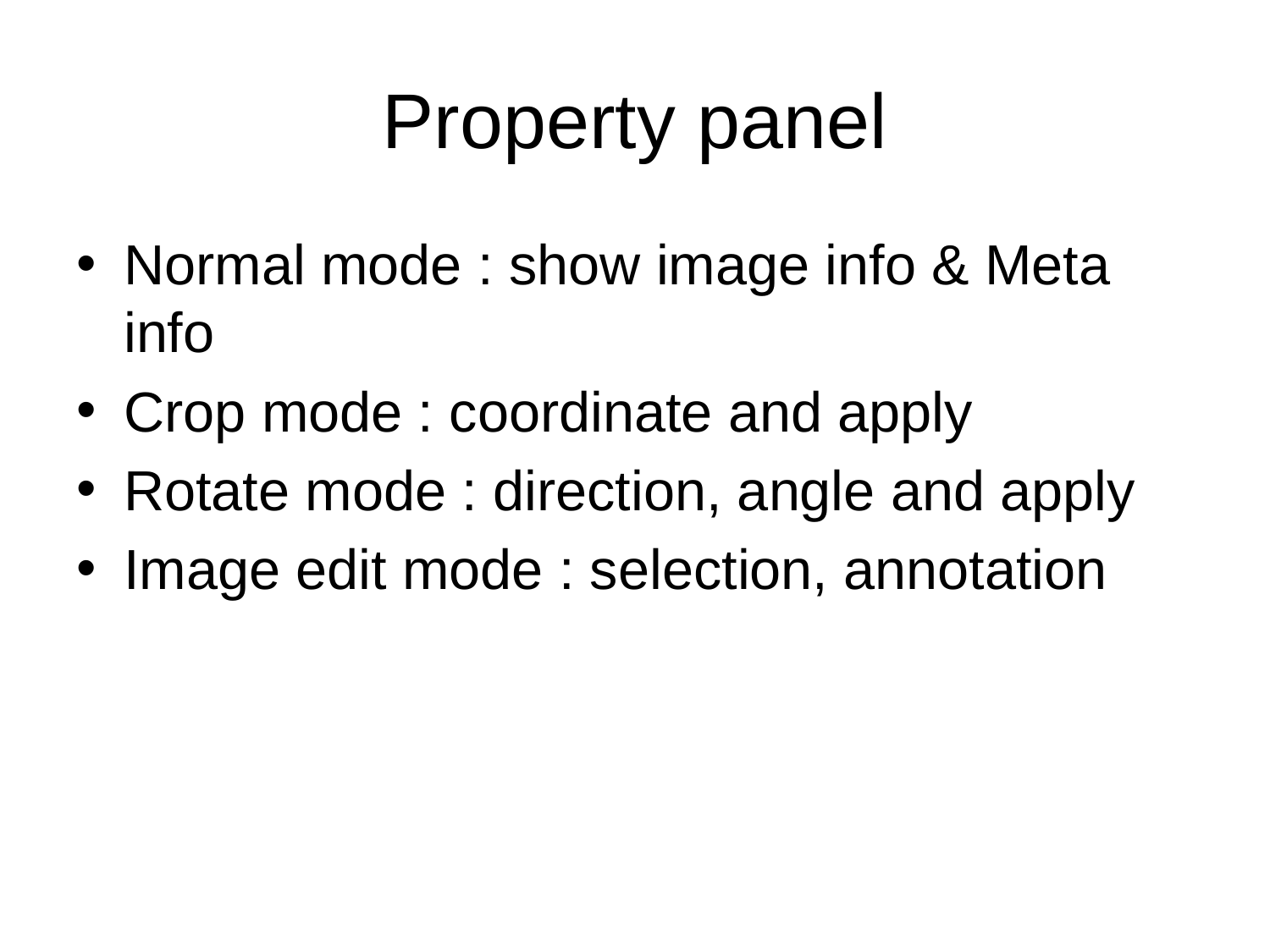

# Property panel
Normal mode : show image info & Meta info
Crop mode : coordinate and apply
Rotate mode : direction, angle and apply
Image edit mode : selection, annotation